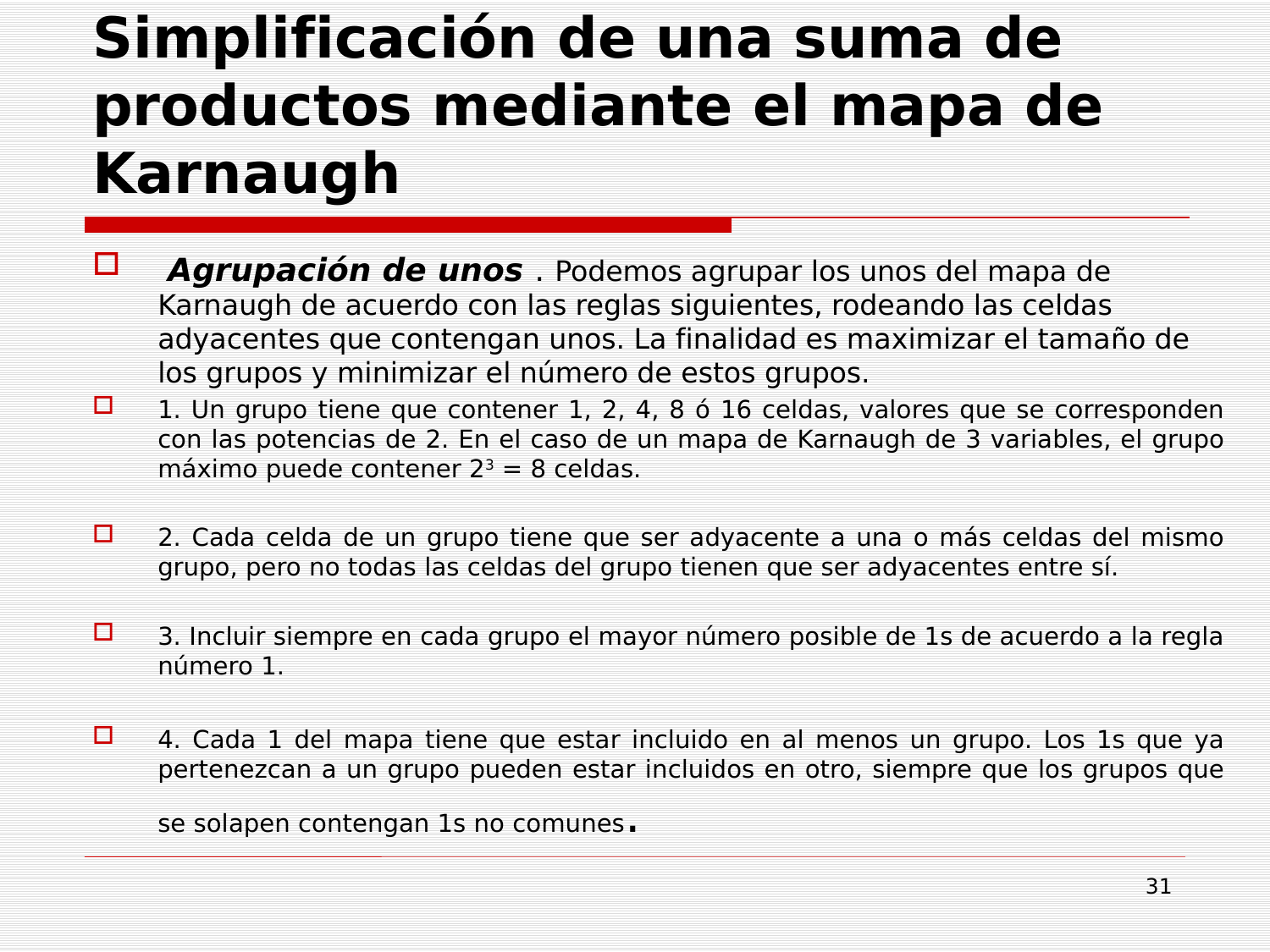

# Simplificación de una suma de productos mediante el mapa de Karnaugh
 Agrupación de unos . Podemos agrupar los unos del mapa de Karnaugh de acuerdo con las reglas siguientes, rodeando las celdas adyacentes que contengan unos. La finalidad es maximizar el tamaño de los grupos y minimizar el número de estos grupos.
1. Un grupo tiene que contener 1, 2, 4, 8 ó 16 celdas, valores que se corresponden con las potencias de 2. En el caso de un mapa de Karnaugh de 3 variables, el grupo máximo puede contener 23 = 8 celdas.

2. Cada celda de un grupo tiene que ser adyacente a una o más celdas del mismo grupo, pero no todas las celdas del grupo tienen que ser adyacentes entre sí.

3. Incluir siempre en cada grupo el mayor número posible de 1s de acuerdo a la regla número 1.

4. Cada 1 del mapa tiene que estar incluido en al menos un grupo. Los 1s que ya pertenezcan a un grupo pueden estar incluidos en otro, siempre que los grupos que se solapen contengan 1s no comunes.

31